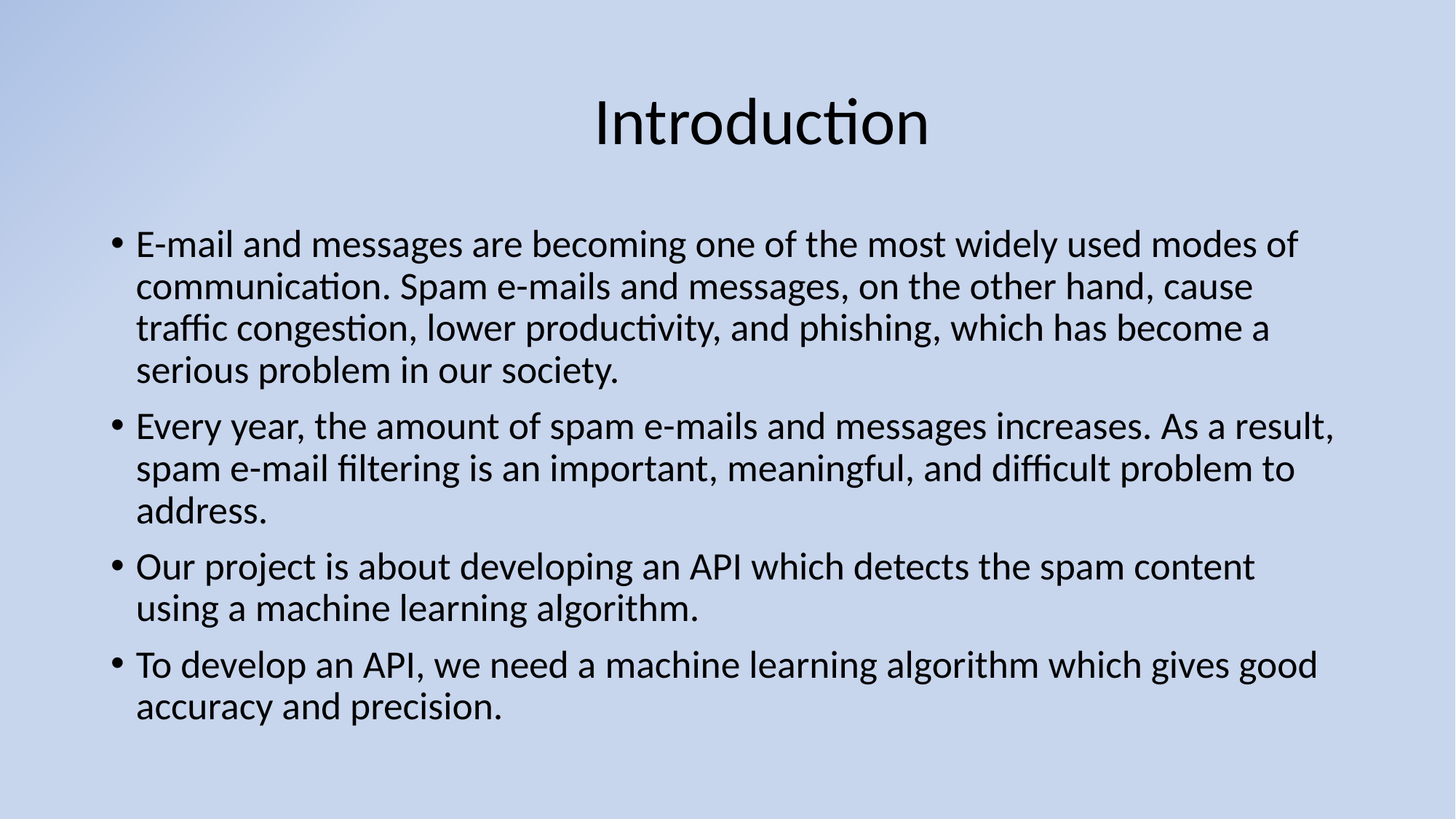

# Introduction
E-mail and messages are becoming one of the most widely used modes of communication. Spam e-mails and messages, on the other hand, cause traffic congestion, lower productivity, and phishing, which has become a serious problem in our society.
Every year, the amount of spam e-mails and messages increases. As a result, spam e-mail filtering is an important, meaningful, and difficult problem to address.
Our project is about developing an API which detects the spam content using a machine learning algorithm.
To develop an API, we need a machine learning algorithm which gives good accuracy and precision.